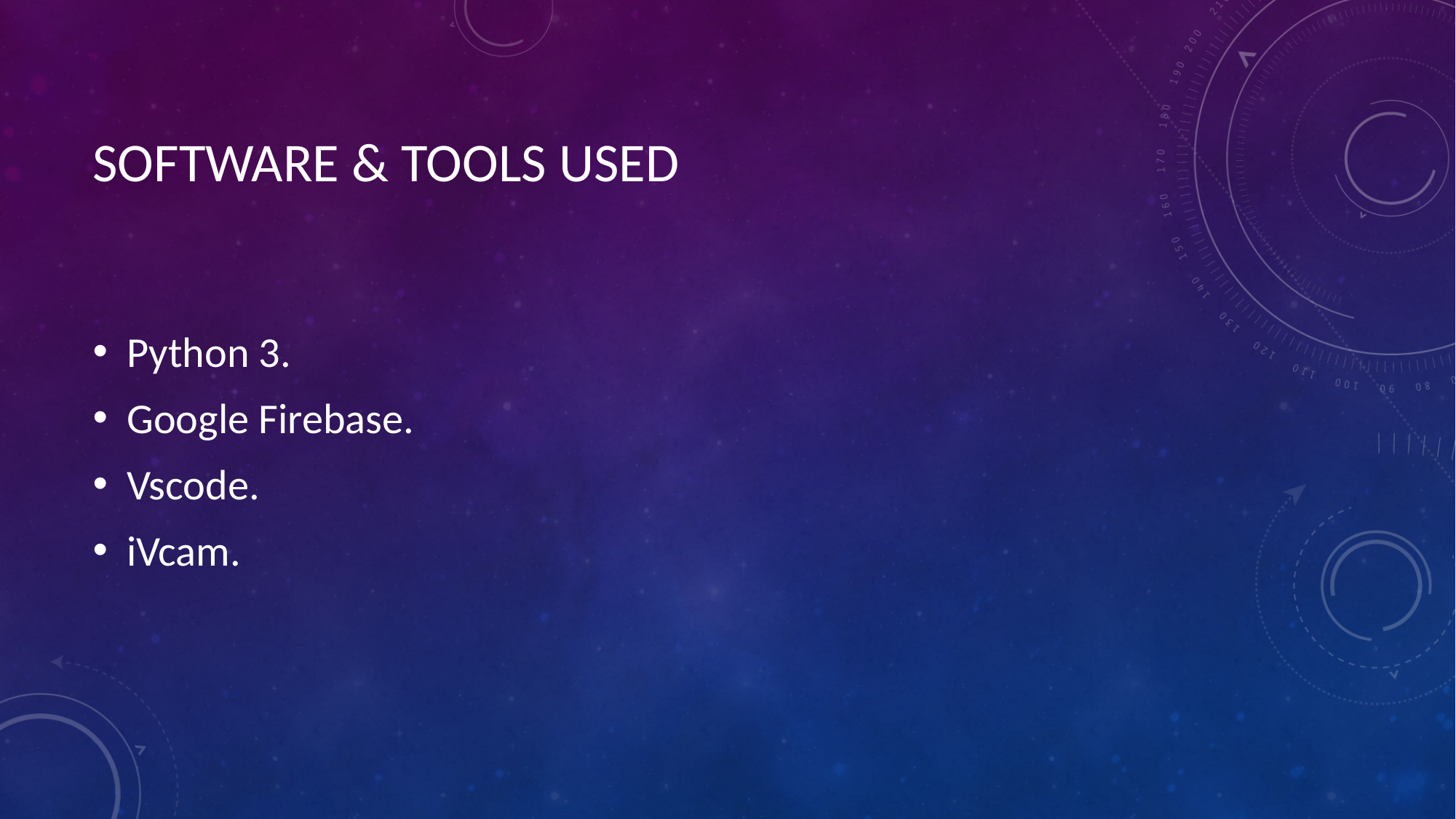

# Software & tools Used
Python 3.
Google Firebase.
Vscode.
iVcam.